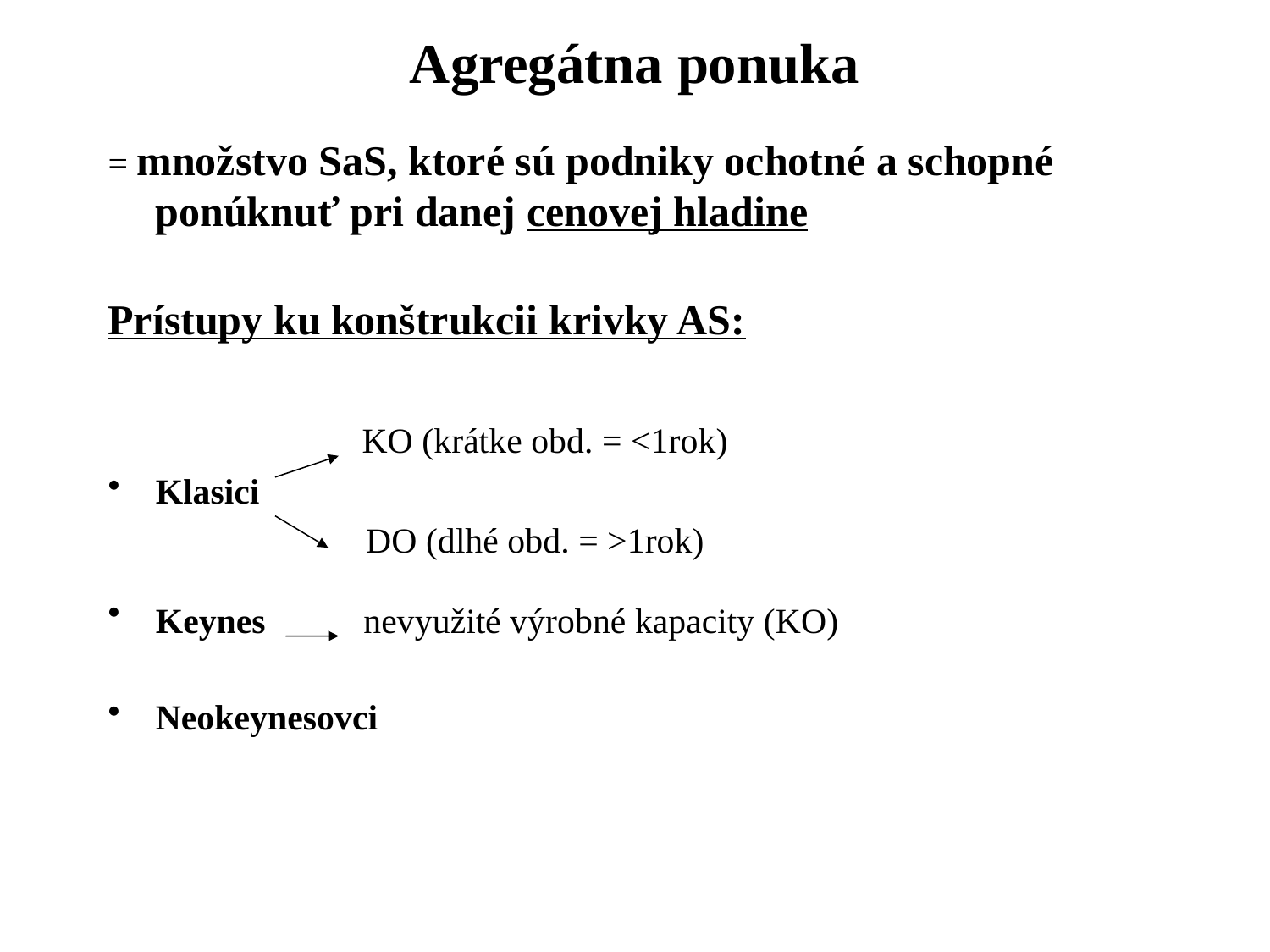

Agregátna ponuka
= množstvo SaS, ktoré sú podniky ochotné a schopné ponúknuť pri danej cenovej hladine
Prístupy ku konštrukcii krivky AS:

                        KO (krátke obd. = <1rok)
Klasici
                             DO (dlhé obd. = >1rok)

Keynes           nevyužité výrobné kapacity (KO)

Neokeynesovci